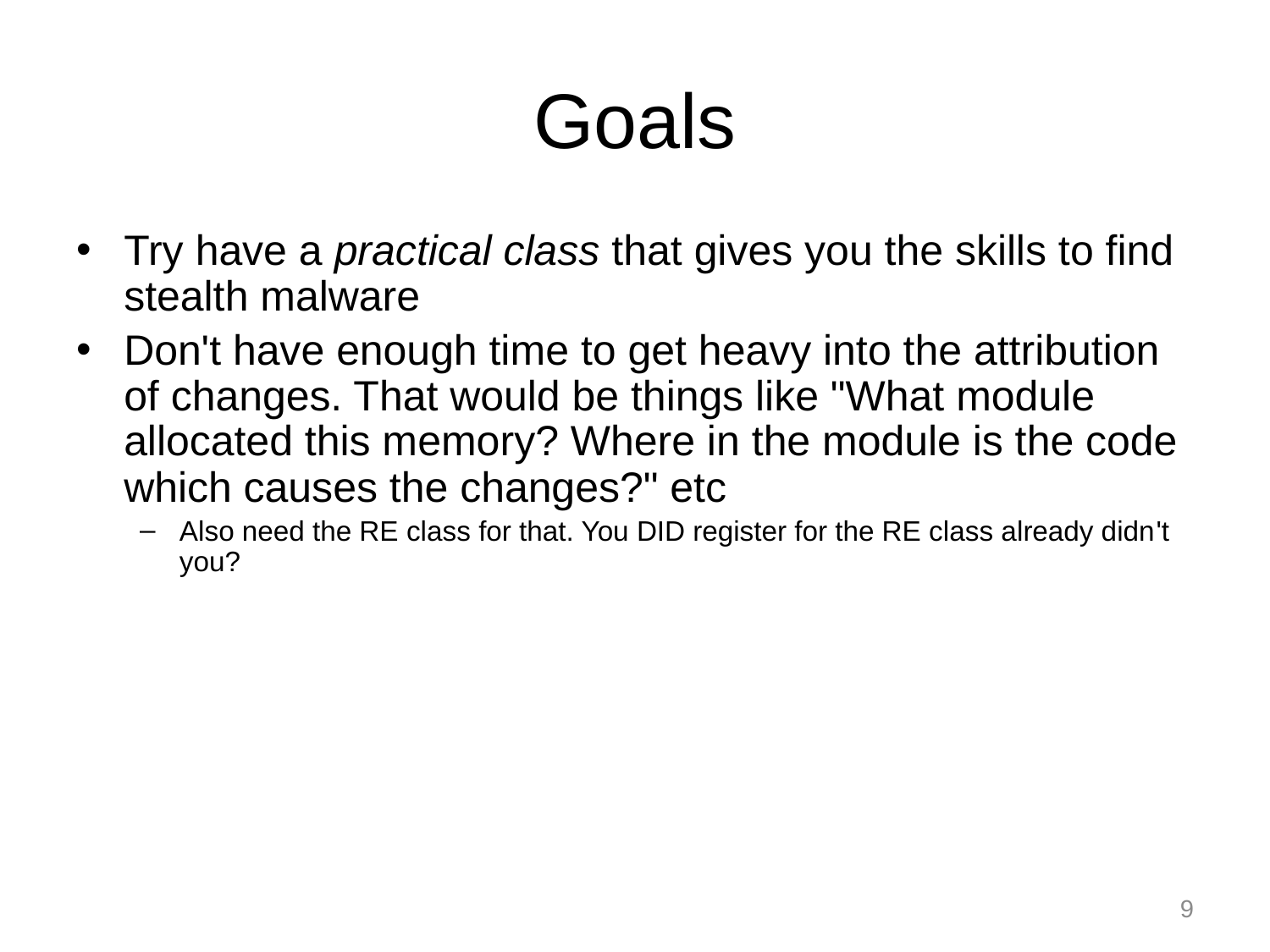

# Goals
Try have a practical class that gives you the skills to find stealth malware
Don't have enough time to get heavy into the attribution of changes. That would be things like "What module allocated this memory? Where in the module is the code which causes the changes?" etc
Also need the RE class for that. You DID register for the RE class already didn't you?
9